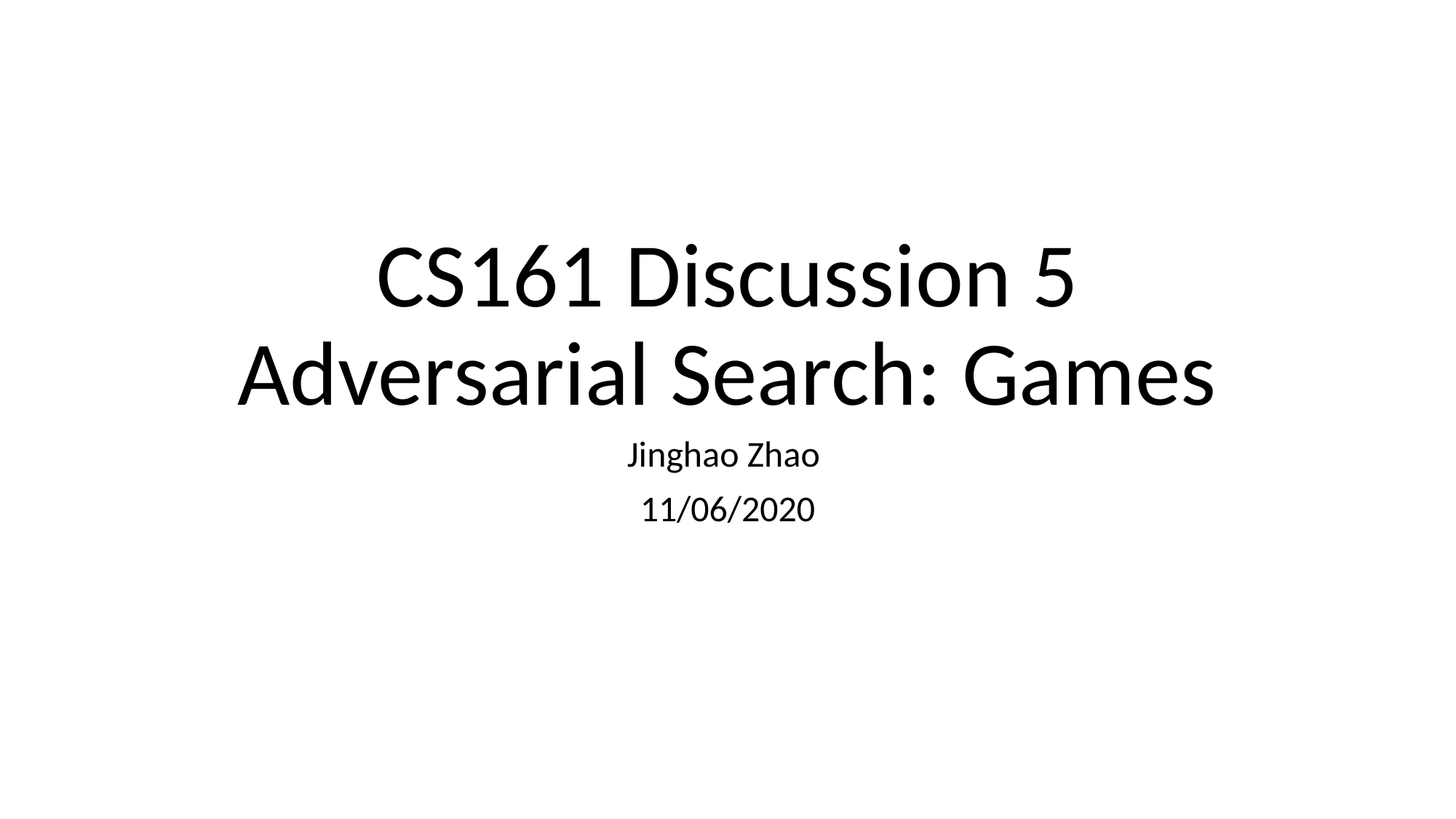

# CS161 Discussion 5 Adversarial Search: Games
Jinghao Zhao
11/06/2020